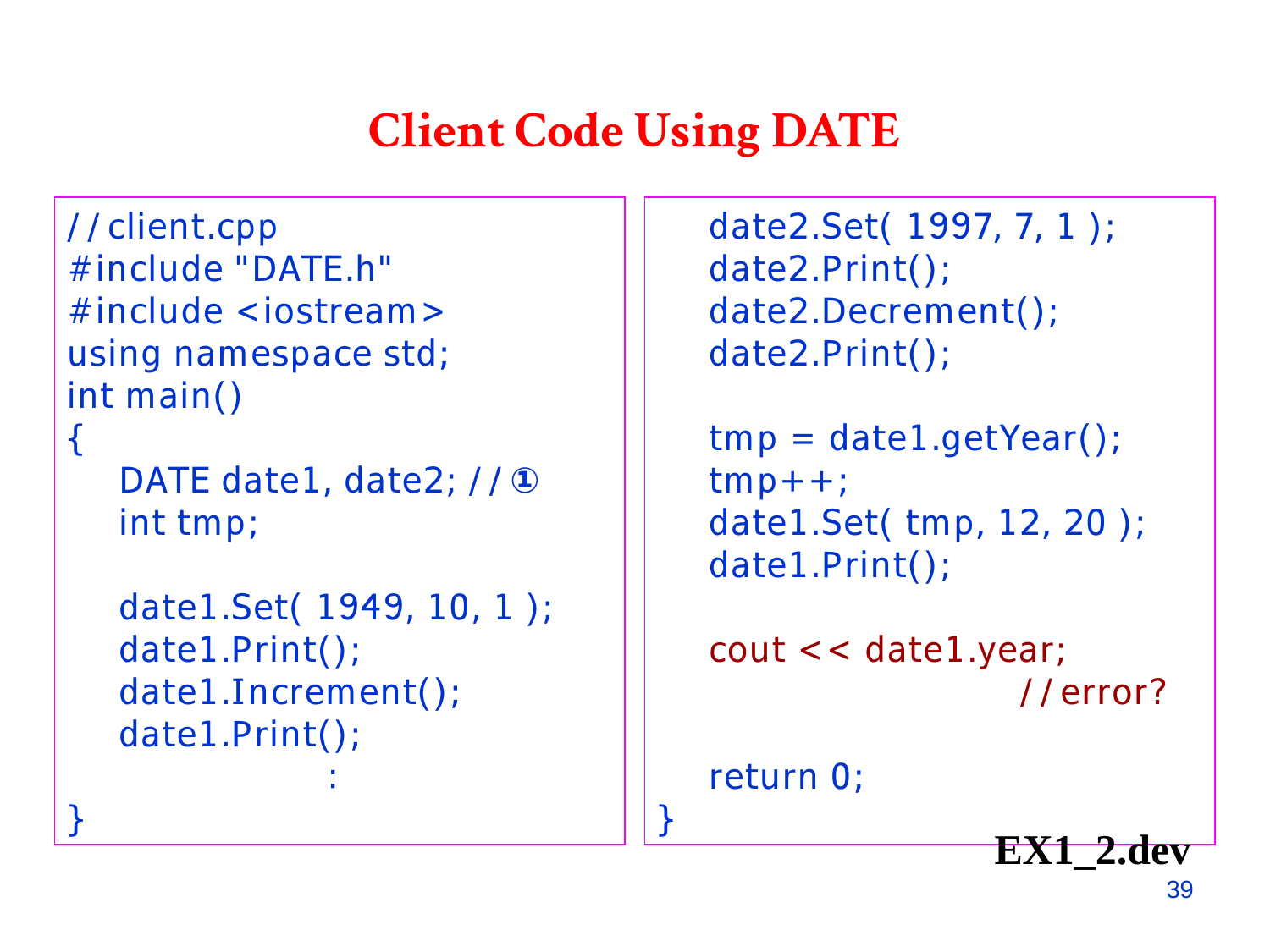

Client Code Using DATE
//client.cpp
#include "DATE.h"
#include <iostream>
using namespace std;
int main()
{
     DATE date1, date2; //①
     int tmp;

     date1.Set( 1949, 10, 1 );
     date1.Print();
     date1.Increment();
     date1.Print();
                         :
}
     date2.Set( 1997, 7, 1 );
     date2.Print();
     date2.Decrement();
     date2.Print();

     tmp = date1.getYear();
     tmp++;
     date1.Set( tmp, 12, 20 );
     date1.Print();

     cout << date1.year;
                                   //error?

     return 0;
}
EX1_2.dev
39